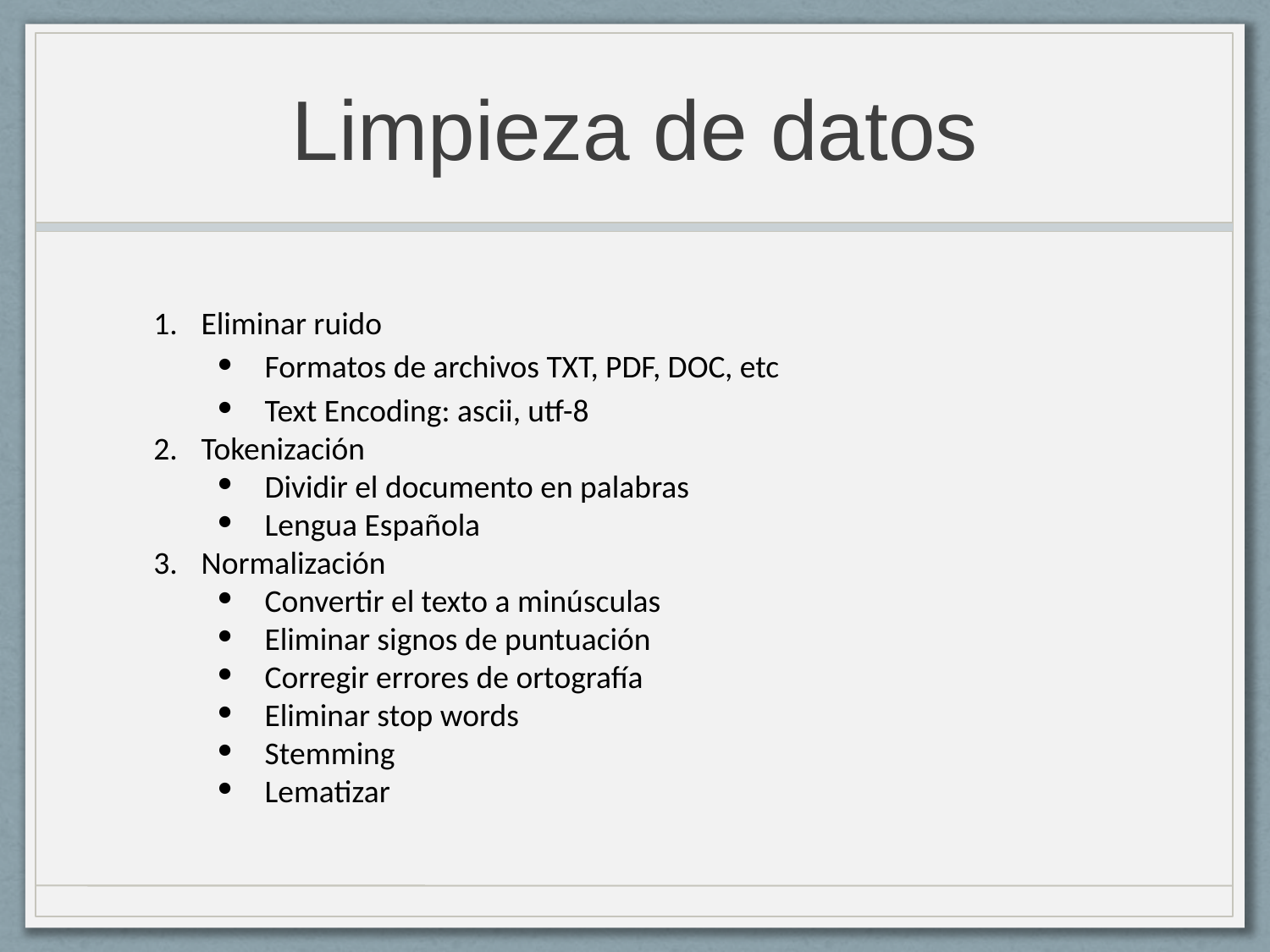

# Limpieza de datos
Eliminar ruido
Formatos de archivos TXT, PDF, DOC, etc
Text Encoding: ascii, utf-8
Tokenización
Dividir el documento en palabras
Lengua Española
Normalización
Convertir el texto a minúsculas
Eliminar signos de puntuación
Corregir errores de ortografía
Eliminar stop words
Stemming
Lematizar